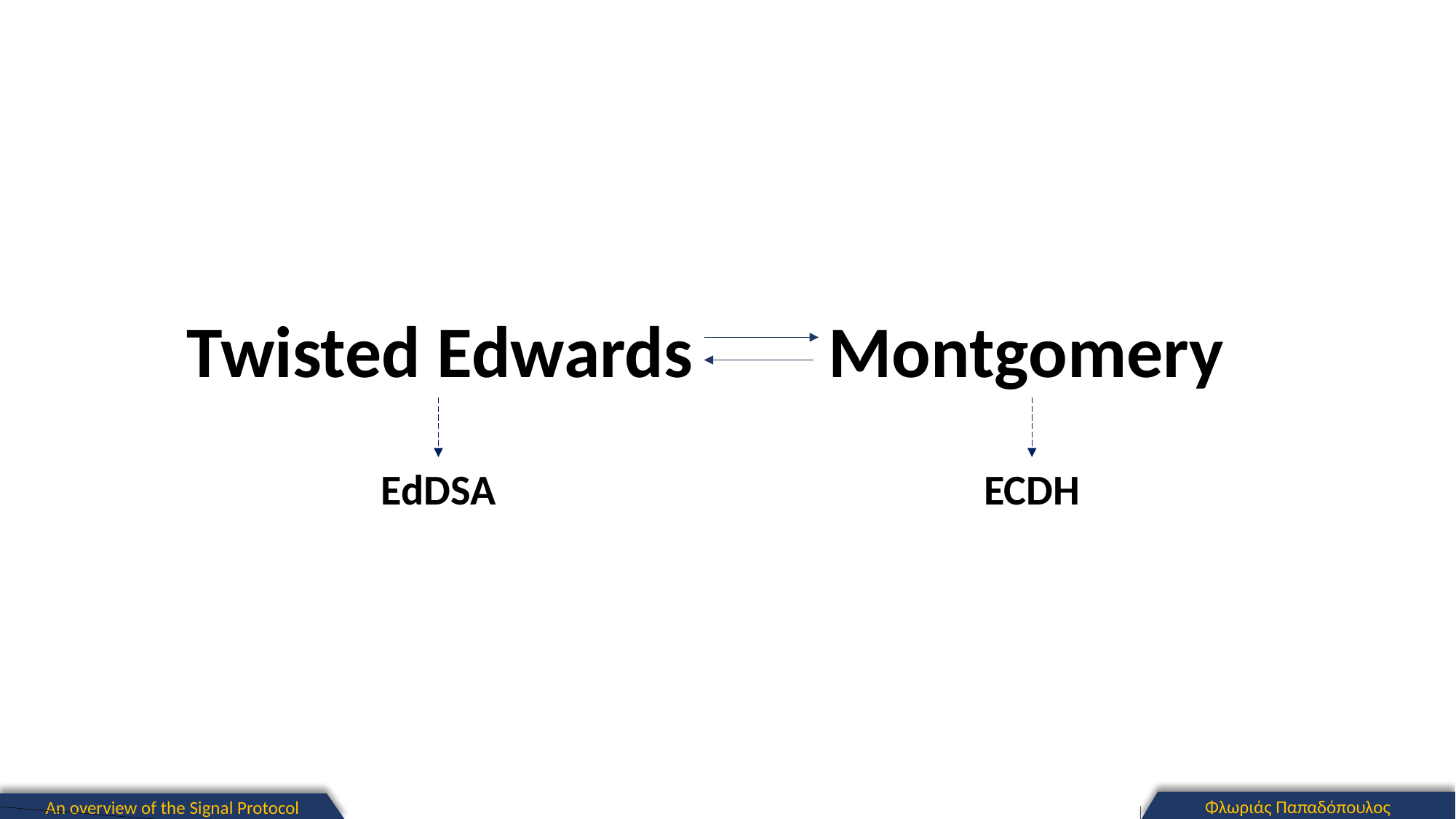

Twisted Edwards
Montgomery
EdDSA
ECDH
Φλωριάς Παπαδόπουλος
An overview of the Signal Protocol